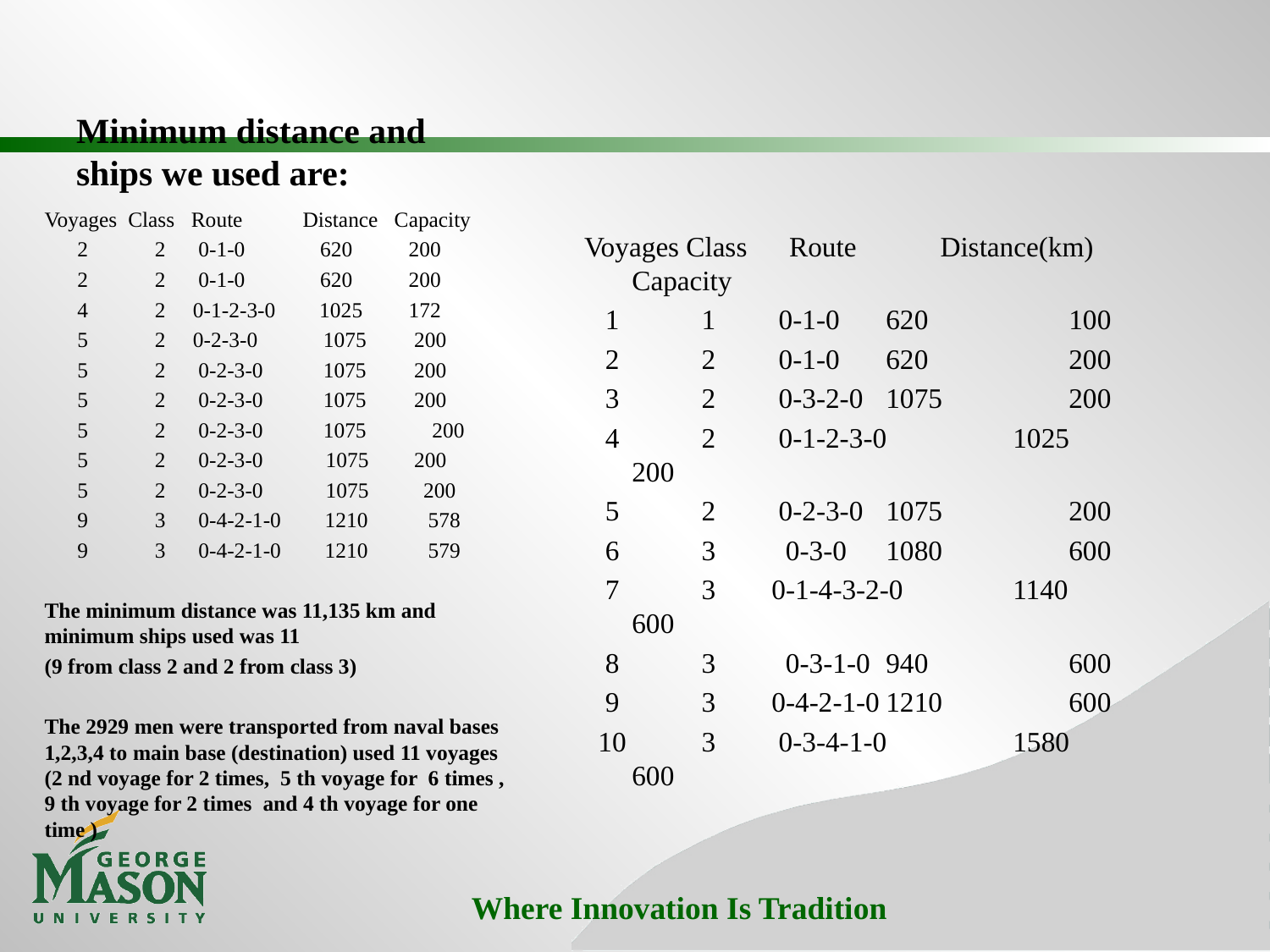

# Minimum distance and ships we used are:
Voyages  Class   Route           Distance   Capacity
      2	2      0-1-0	          620	      200
      2	2      0-1-0	          620	      200
      4	2     0-1-2-3-0        1025	      172
      5	2     0-2-3-0            1075	       200
      5	2      0-2-3-0           1075 	       200
      5	2      0-2-3-0           1075	       200
      5	2      0-2-3-0           1075            200
      5	2      0-2-3-0	           1075	       200
      5	2      0-2-3-0	           1075          200
      9	3      0-4-2-1-0        1210           578
      9	3      0-4-2-1-0        1210           579

The minimum distance was 11,135 km and minimum ships used was 11
(9 from class 2 and 2 from class 3)

The 2929 men were transported from naval bases 1,2,3,4 to main base (destination) used 11 voyages (2 nd voyage for 2 times,  5 th voyage for  6 times , 9 th voyage for 2 times  and 4 th voyage for one time )

Voyages Class      Route            Distance(km)      Capacity
   1	          1         0-1-0	620	        100
   2	          2         0-1-0	620	        200
   3	          2         0-3-2-0	1075	        200
   4	          2         0-1-2-3-0	1025	        200
   5	          2         0-2-3-0	1075	        200
   6	          3          0-3-0	1080	        600
   7	          3        0-1-4-3-2-0	1140	        600
   8	          3          0-3-1-0	940	        600
   9	          3        0-4-2-1-0	1210	        600
  10	          3         0-3-4-1-0	1580	        600